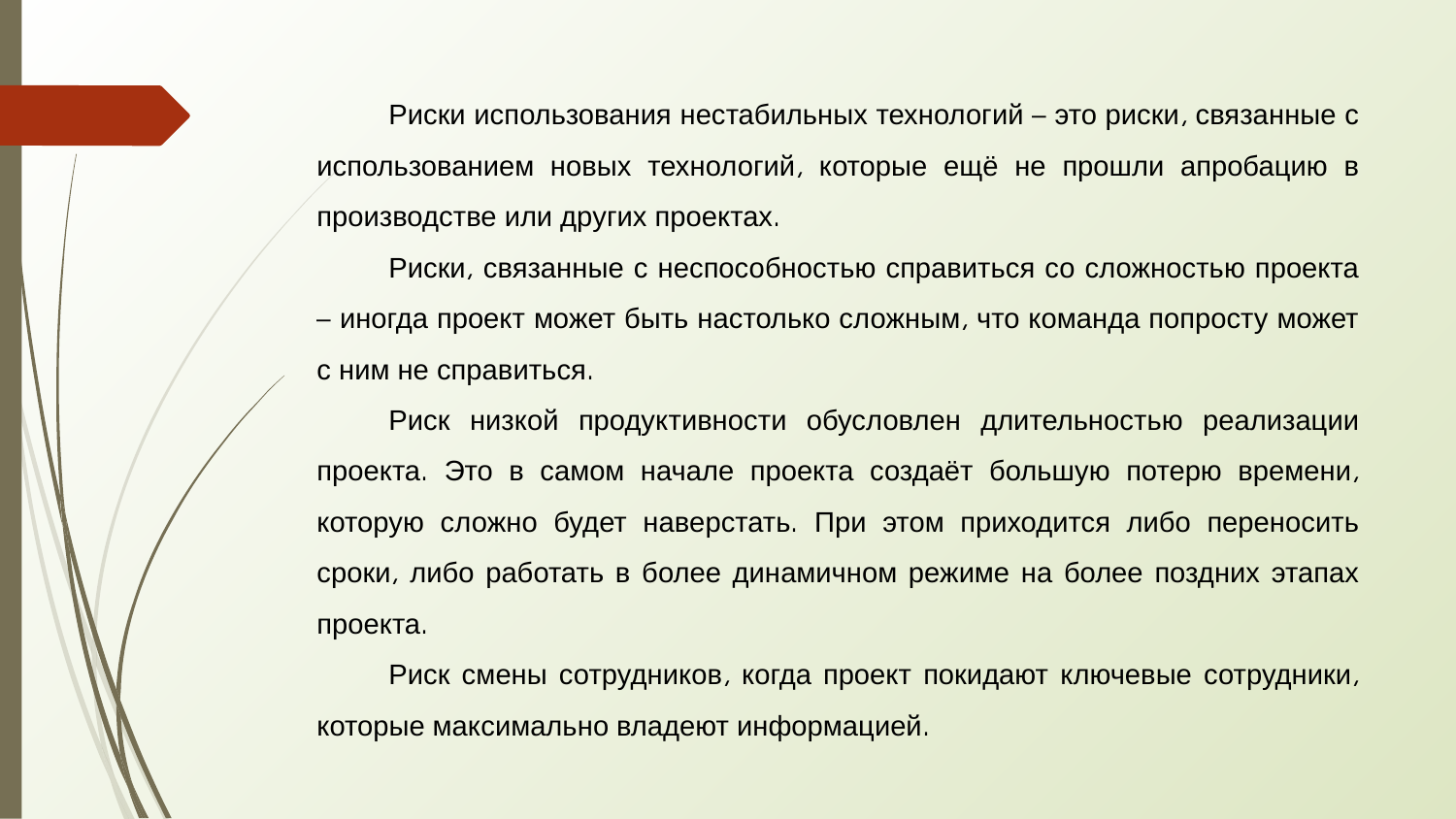

Риски использования нестабильных технологий – это риски, связанные с использованием новых технологий, которые ещё не прошли апробацию в производстве или других проектах.
Риски, связанные с неспособностью справиться со сложностью проекта – иногда проект может быть настолько сложным, что команда попросту может с ним не справиться.
Риск низкой продуктивности обусловлен длительностью реализации проекта. Это в самом начале проекта создаёт большую потерю времени, которую сложно будет наверстать. При этом приходится либо переносить сроки, либо работать в более динамичном режиме на более поздних этапах проекта.
Риск смены сотрудников, когда проект покидают ключевые сотрудники, которые максимально владеют информацией.